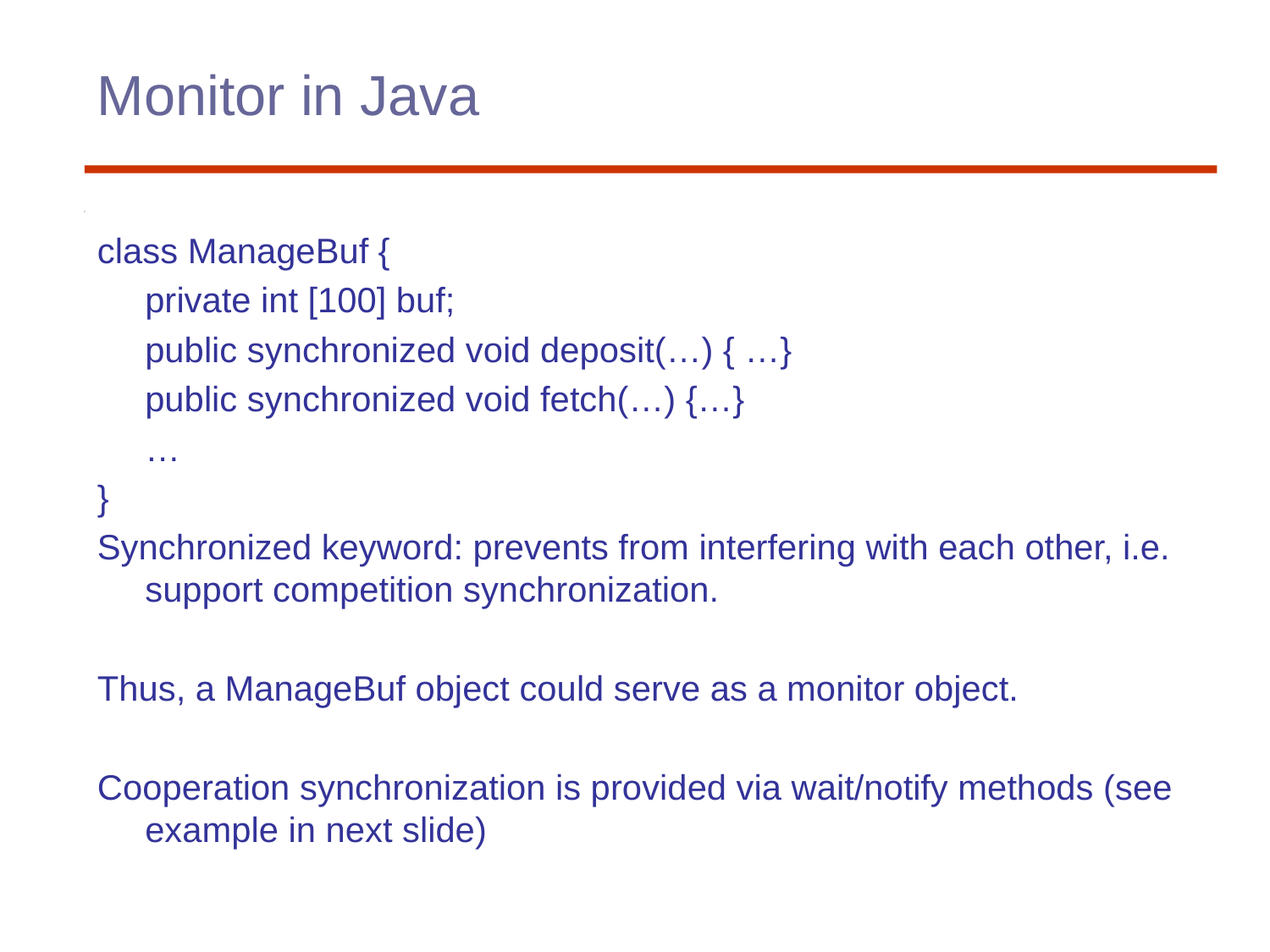

# Monitor in Java
class ManageBuf {
	private int [100] buf;
	public synchronized void deposit(…) { …}
	public synchronized void fetch(…) {…}
	…
}
Synchronized keyword: prevents from interfering with each other, i.e. support competition synchronization.

Thus, a ManageBuf object could serve as a monitor object.

Cooperation synchronization is provided via wait/notify methods (see example in next slide)